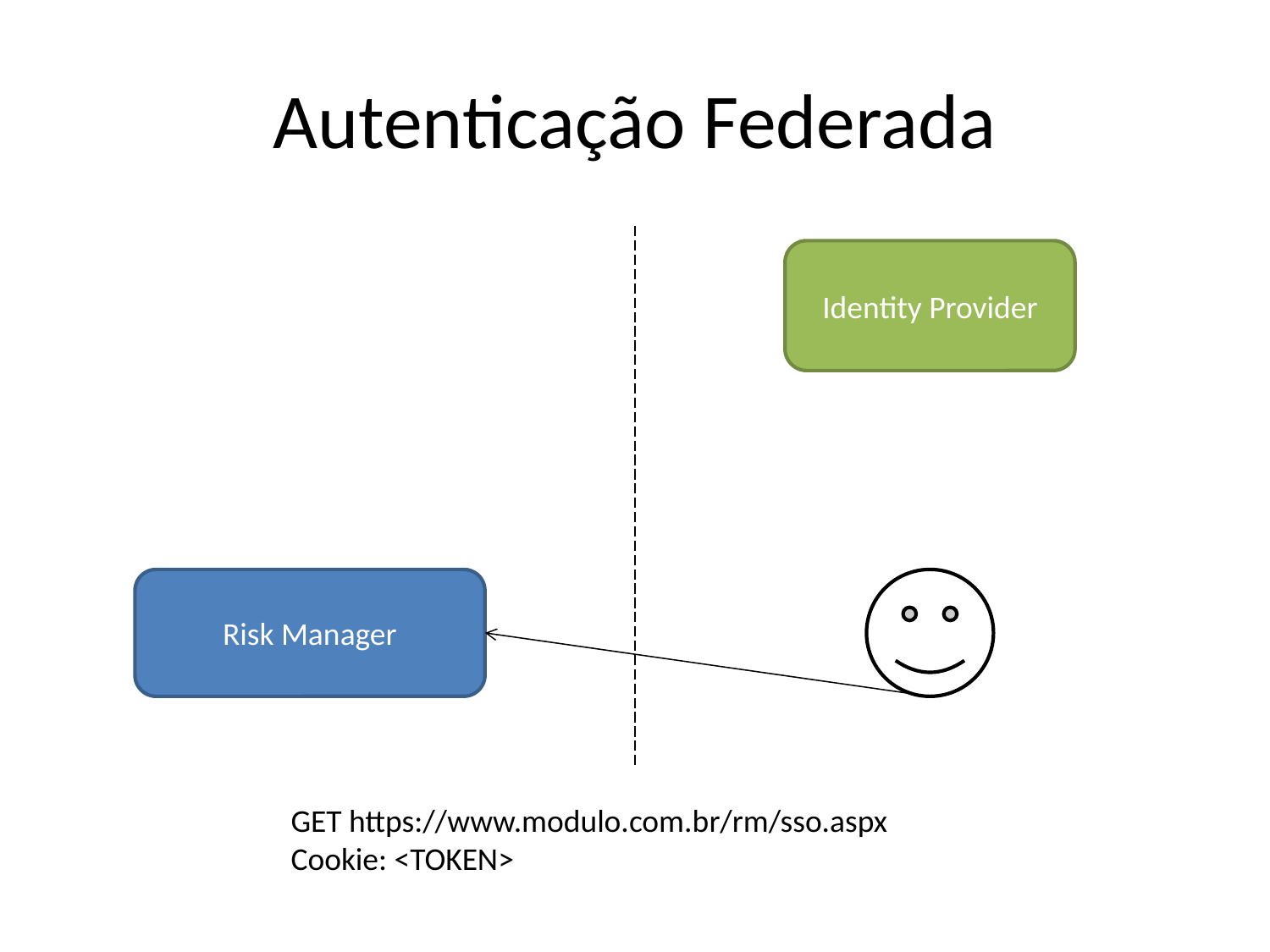

# Autenticação Federada
Identity Provider
Risk Manager

GET https://www.modulo.com.br/rm/sso.aspx
Cookie: <TOKEN>